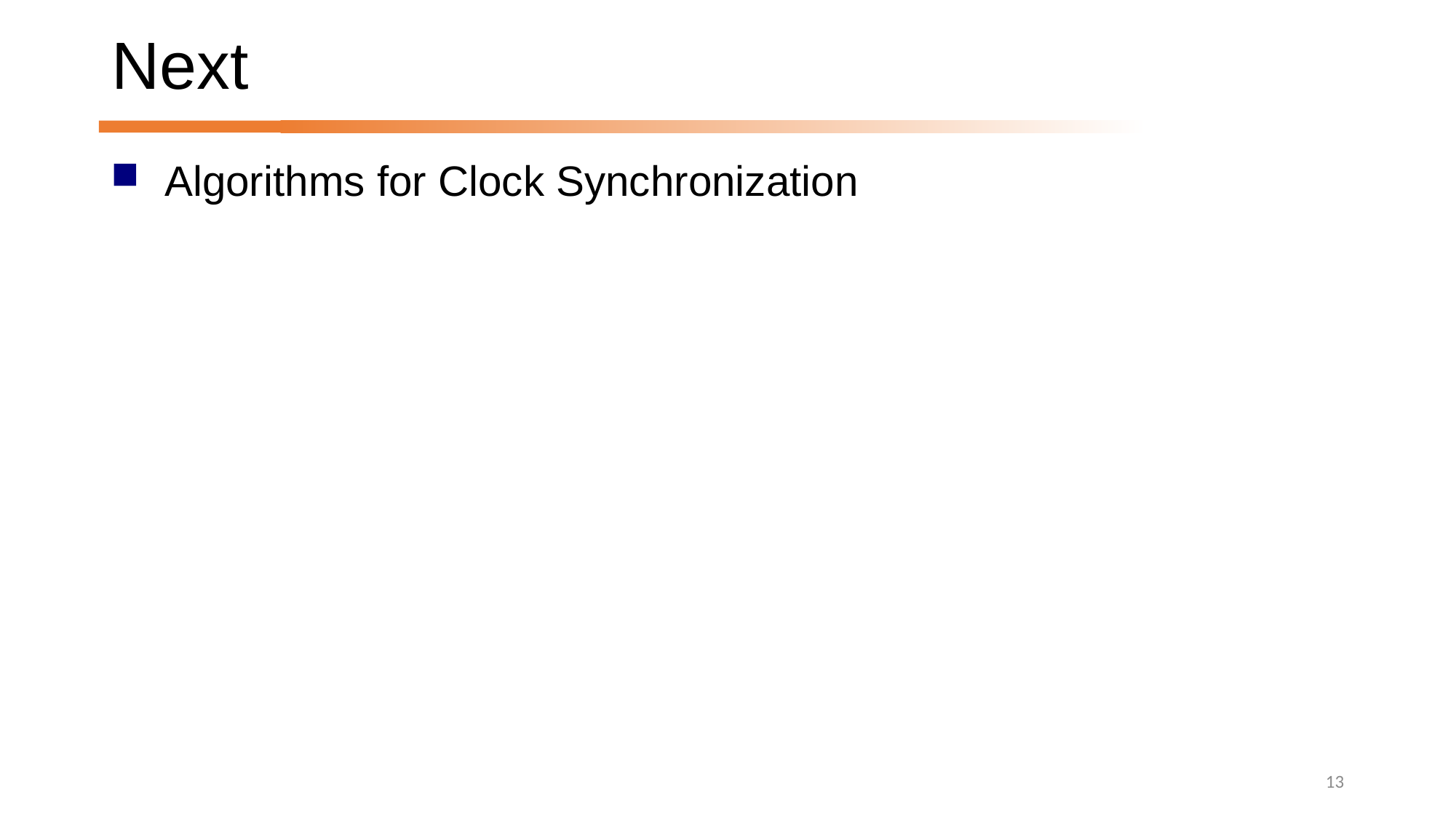

# Next
Algorithms for Clock Synchronization
13